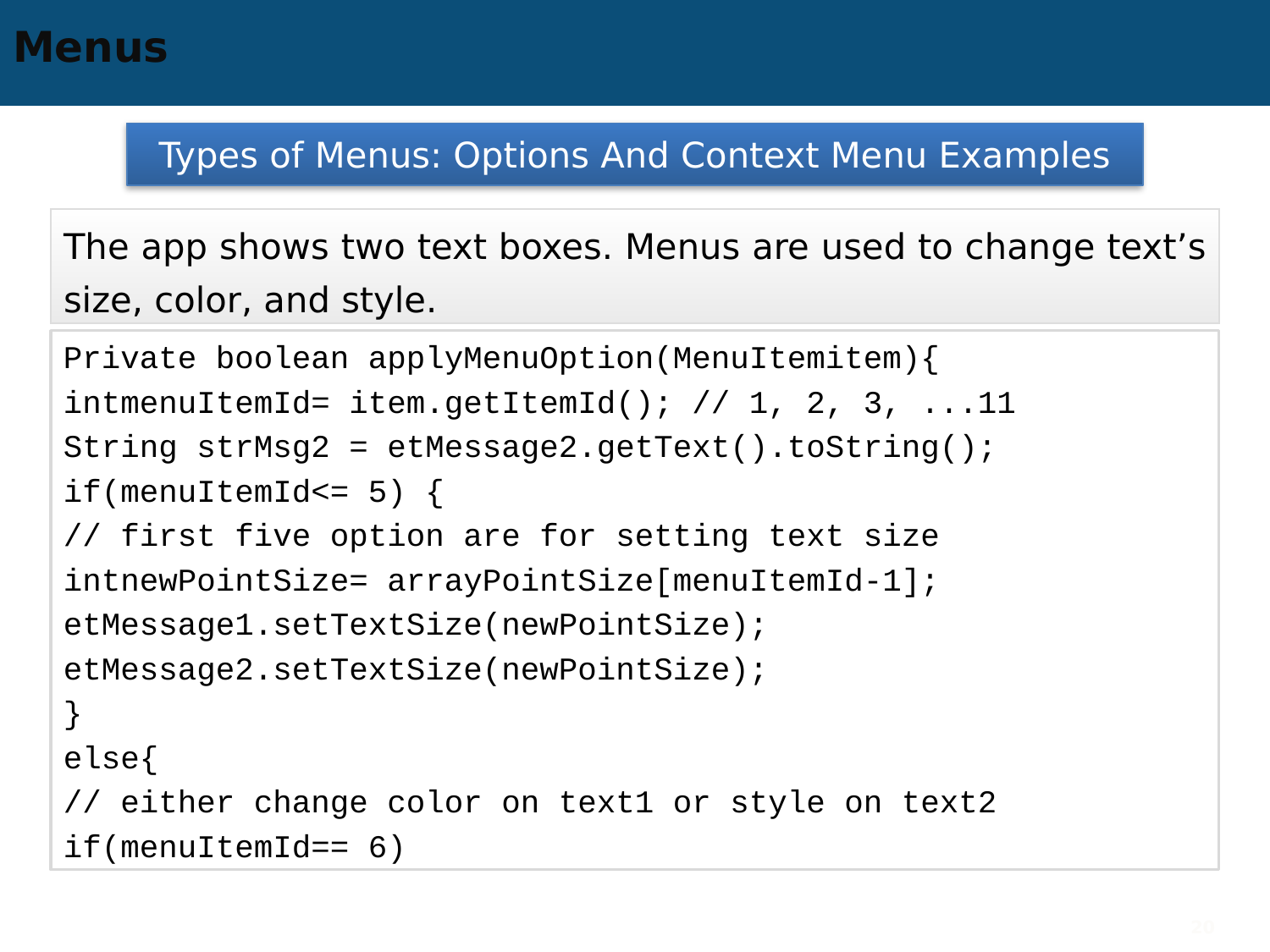

# Menus
Types of Menus: Options And Context Menu Examples
The app shows two text boxes. Menus are used to change text’s size, color, and style.
Private boolean applyMenuOption(MenuItemitem){
intmenuItemId= item.getItemId(); // 1, 2, 3, ...11
String strMsg2 = etMessage2.getText().toString();
if(menuItemId<= 5) {
// first five option are for setting text size
intnewPointSize= arrayPointSize[menuItemId-1];
etMessage1.setTextSize(newPointSize);
etMessage2.setTextSize(newPointSize);
}
else{
// either change color on text1 or style on text2
if(menuItemId== 6)